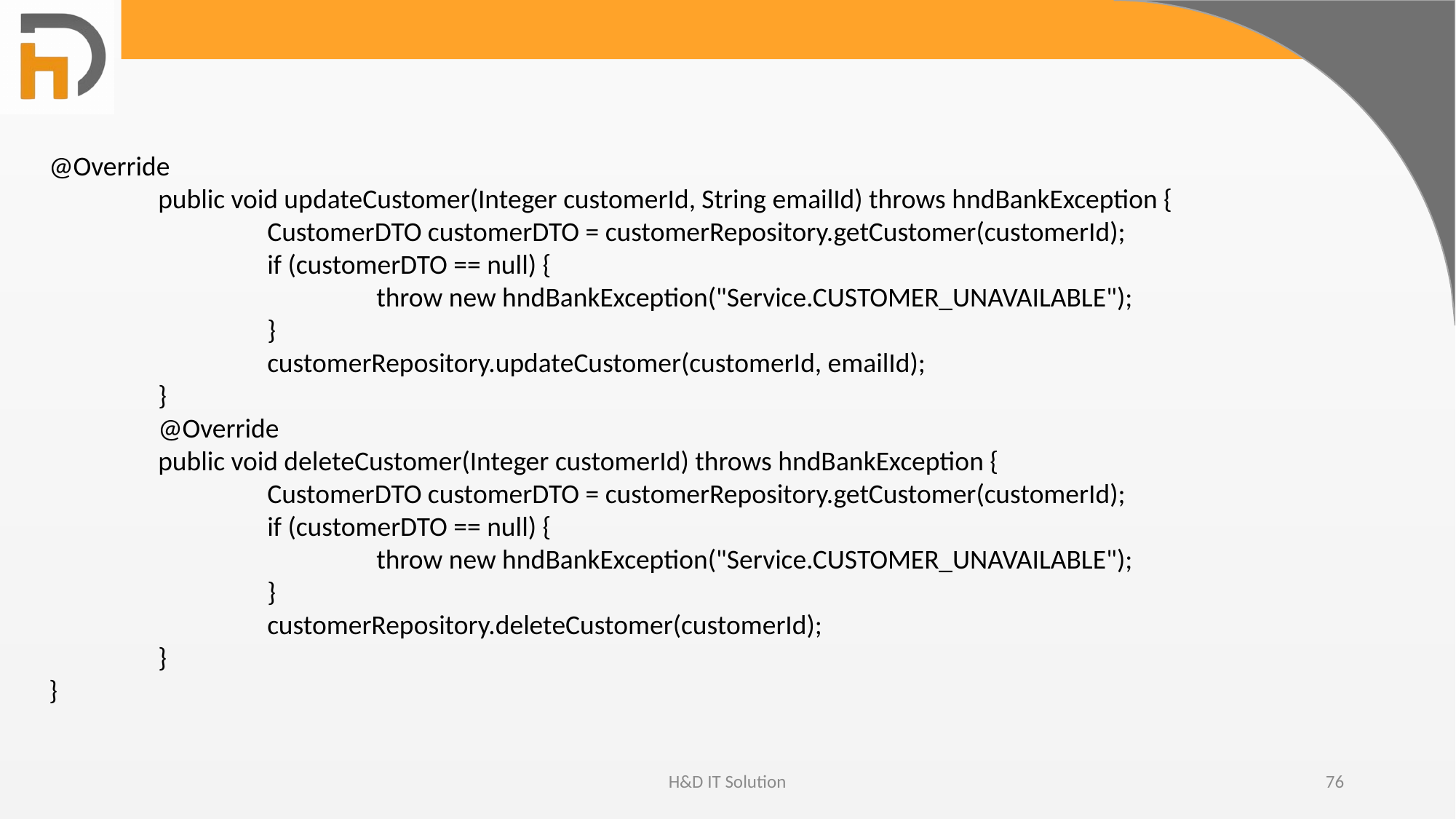

@Override
	public void updateCustomer(Integer customerId, String emailId) throws hndBankException {
		CustomerDTO customerDTO = customerRepository.getCustomer(customerId);
		if (customerDTO == null) {
			throw new hndBankException("Service.CUSTOMER_UNAVAILABLE");
		}
		customerRepository.updateCustomer(customerId, emailId);
	}
	@Override
	public void deleteCustomer(Integer customerId) throws hndBankException {
		CustomerDTO customerDTO = customerRepository.getCustomer(customerId);
		if (customerDTO == null) {
			throw new hndBankException("Service.CUSTOMER_UNAVAILABLE");
		}
		customerRepository.deleteCustomer(customerId);
	}
}
H&D IT Solution
76